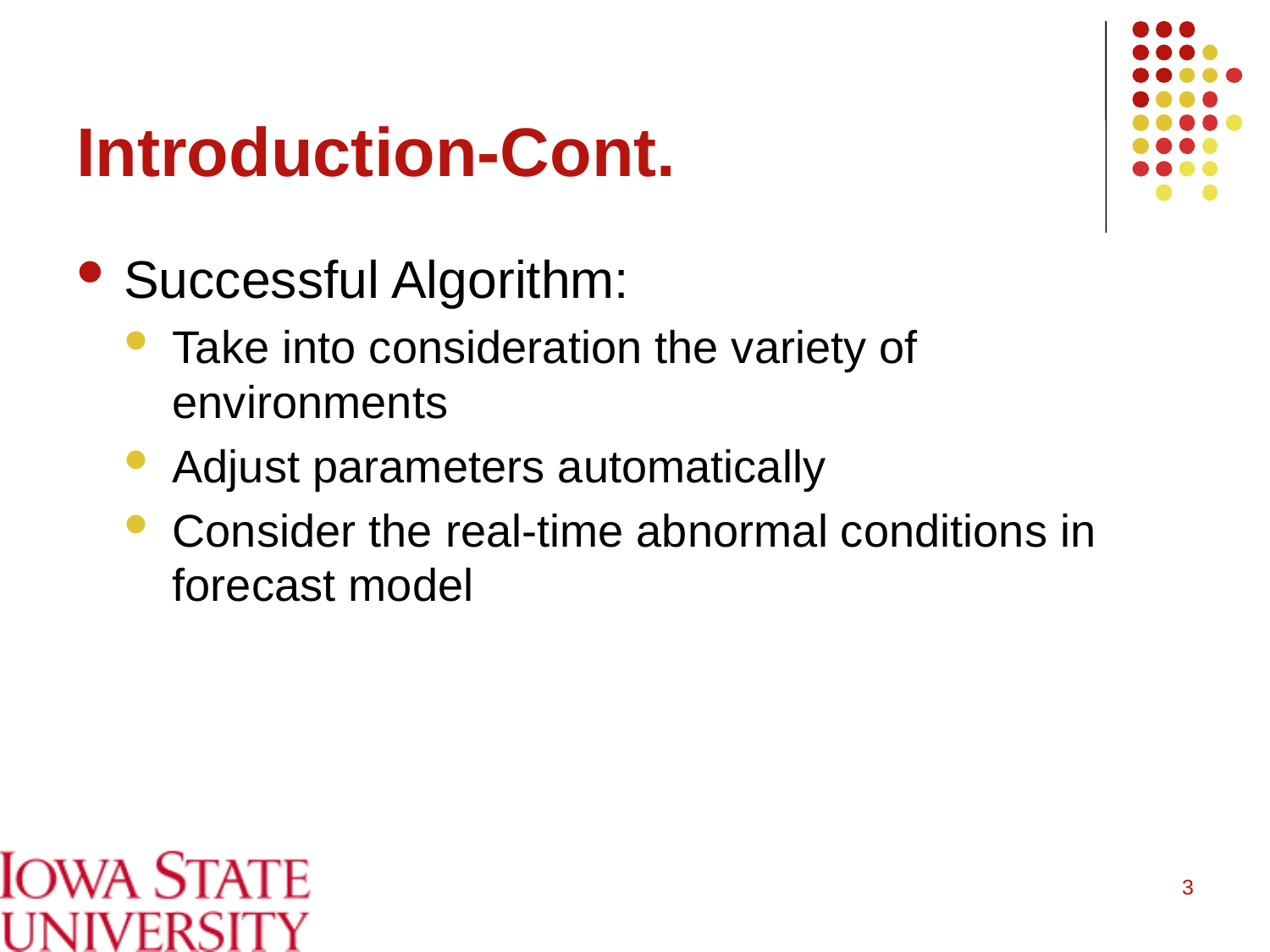

# Introduction-Cont.
Successful Algorithm:
Take into consideration the variety of environments
Adjust parameters automatically
Consider the real-time abnormal conditions in forecast model
3